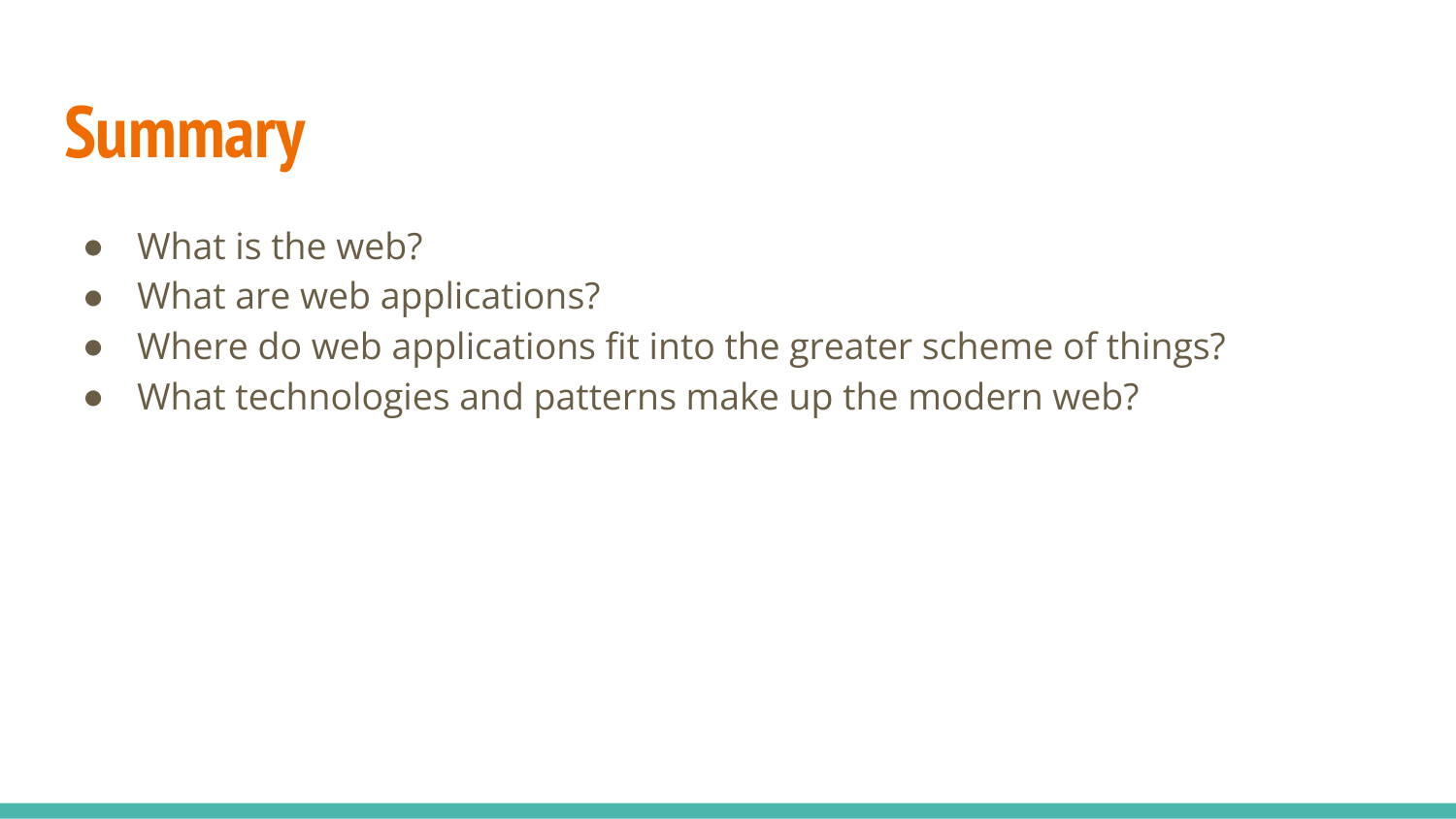

# Summary
What is the web?
What are web applications?
Where do web applications fit into the greater scheme of things?
What technologies and patterns make up the modern web?